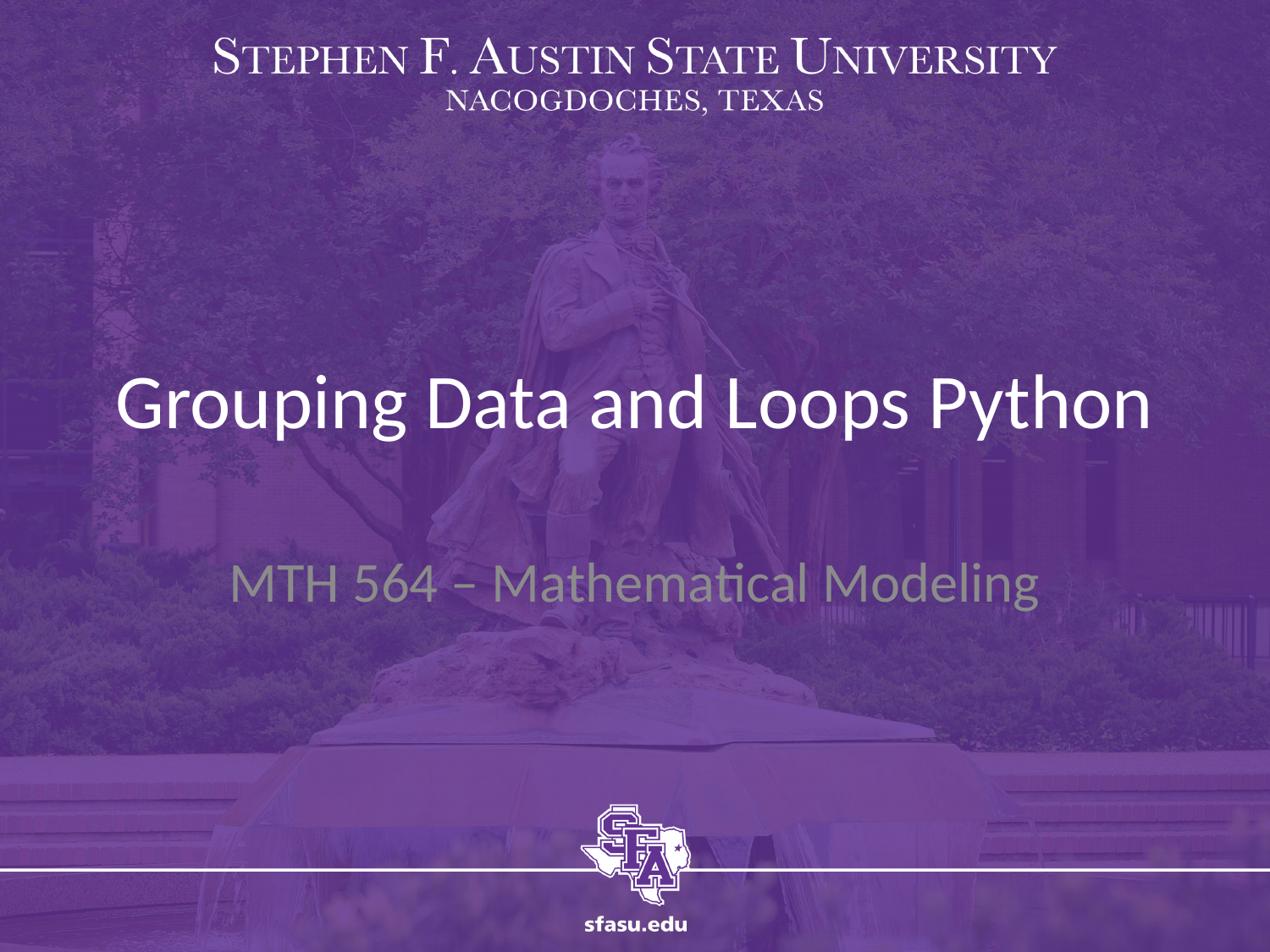

# Grouping Data and Loops Python
MTH 564 – Mathematical Modeling